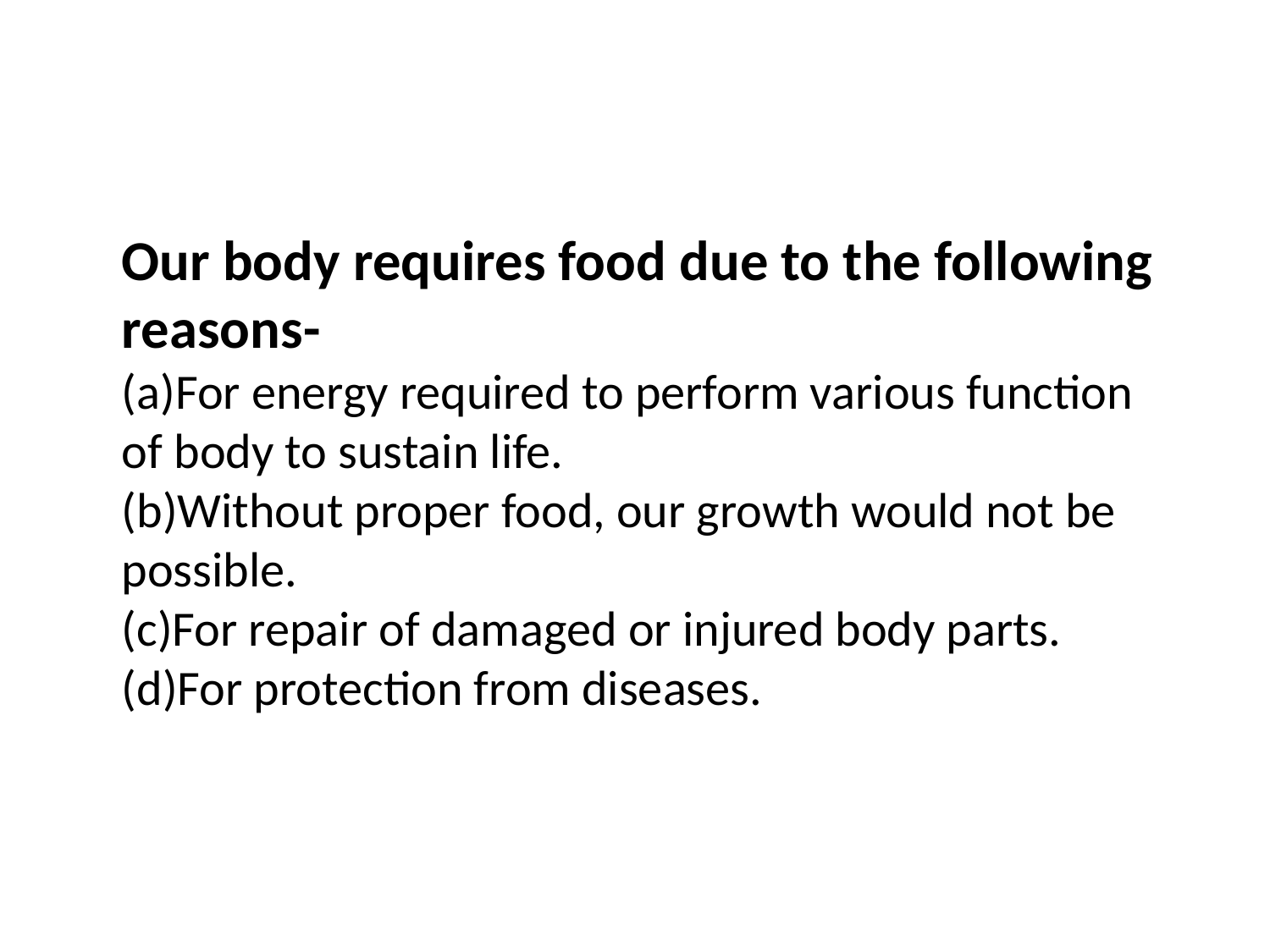

Our body requires food due to the following reasons-
(a)For energy required to perform various function of body to sustain life.
(b)Without proper food, our growth would not be possible.
(c)For repair of damaged or injured body parts.
(d)For protection from diseases.